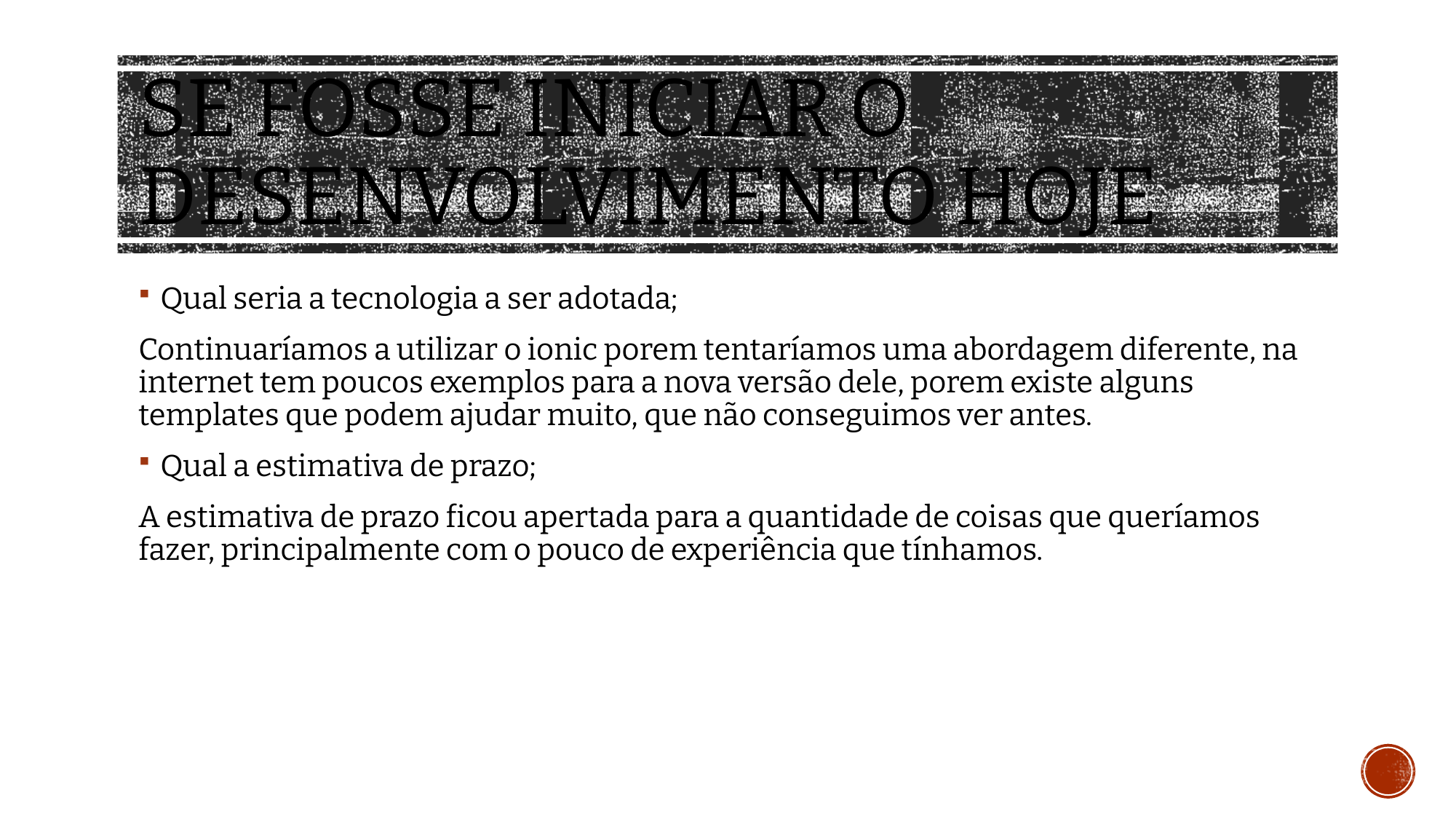

# Se fosse iniciar o desenvolvimento hoje

Qual seria a tecnologia a ser adotada;
Continuaríamos a utilizar o ionic porem tentaríamos uma abordagem diferente, na internet tem poucos exemplos para a nova versão dele, porem existe alguns templates que podem ajudar muito, que não conseguimos ver antes.
Qual a estimativa de prazo;
A estimativa de prazo ficou apertada para a quantidade de coisas que queríamos fazer, principalmente com o pouco de experiência que tínhamos.